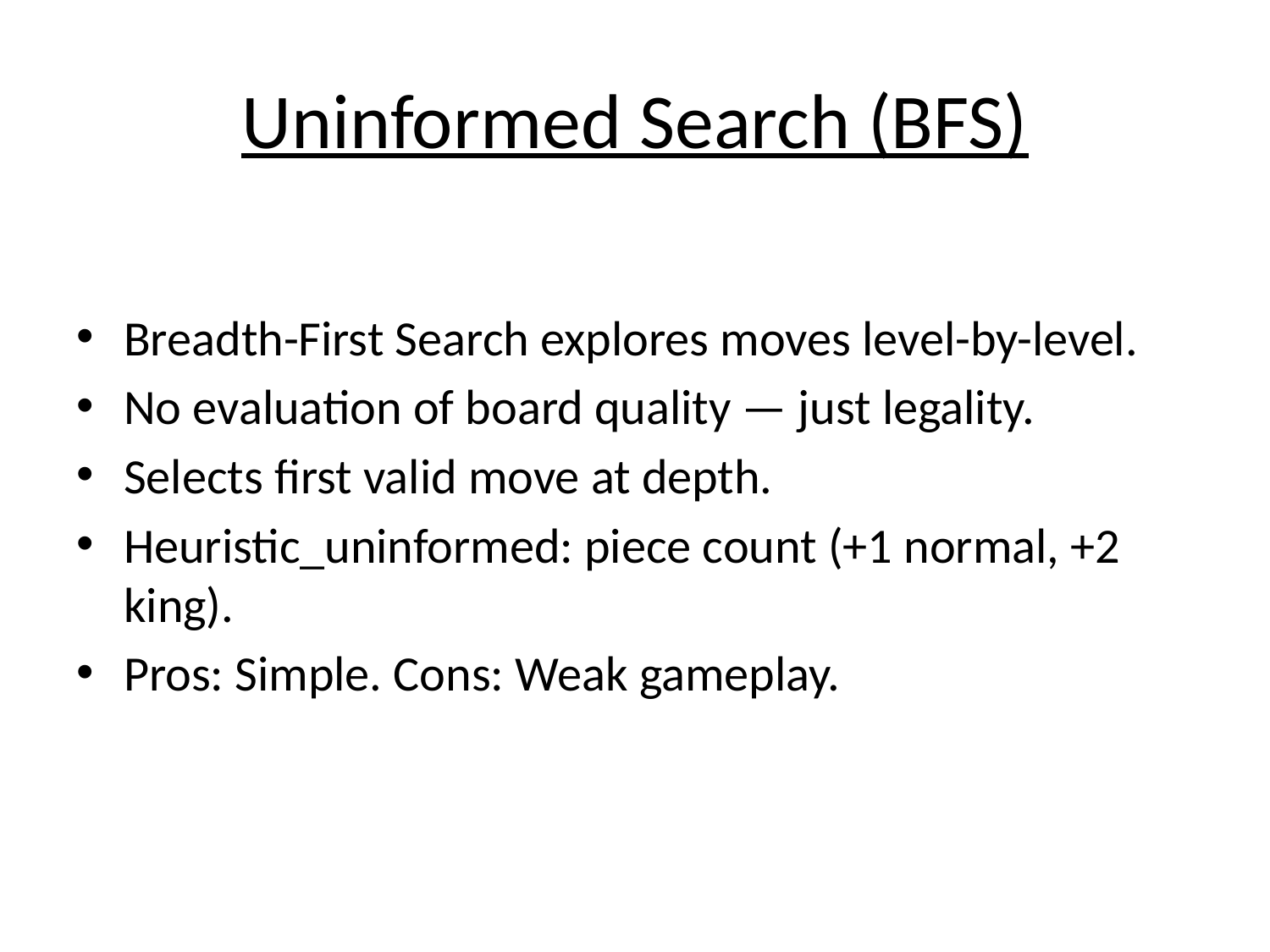

# Uninformed Search (BFS)

Breadth-First Search explores moves level-by-level.
No evaluation of board quality — just legality.
Selects first valid move at depth.
Heuristic_uninformed: piece count (+1 normal, +2 king).
Pros: Simple. Cons: Weak gameplay.